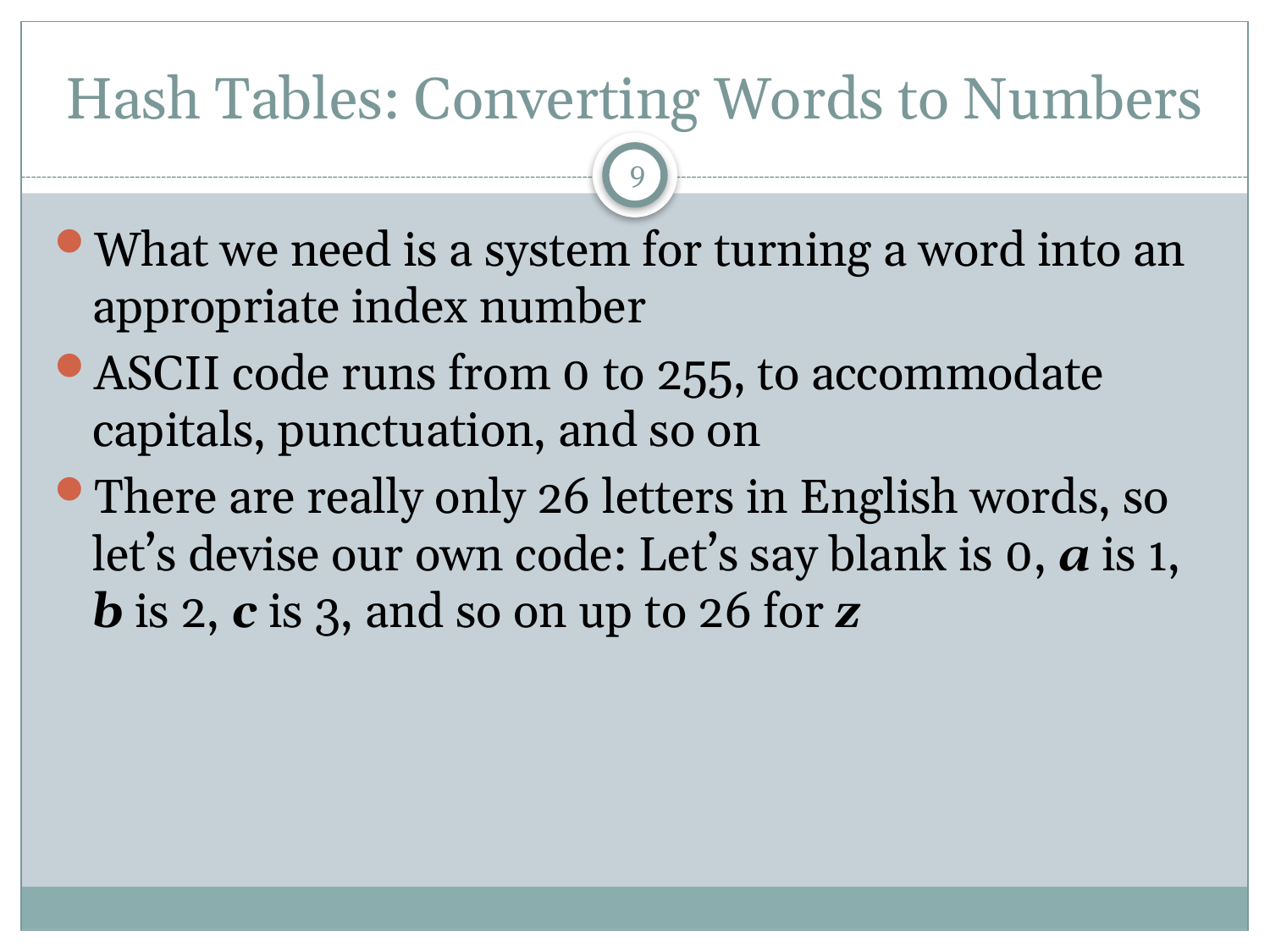

# Hash Tables: Converting Words to Numbers
9
What we need is a system for turning a word into an appropriate index number
ASCII code runs from 0 to 255, to accommodate capitals, punctuation, and so on
There are really only 26 letters in English words, so let’s devise our own code: Let’s say blank is 0, a is 1, b is 2, c is 3, and so on up to 26 for z